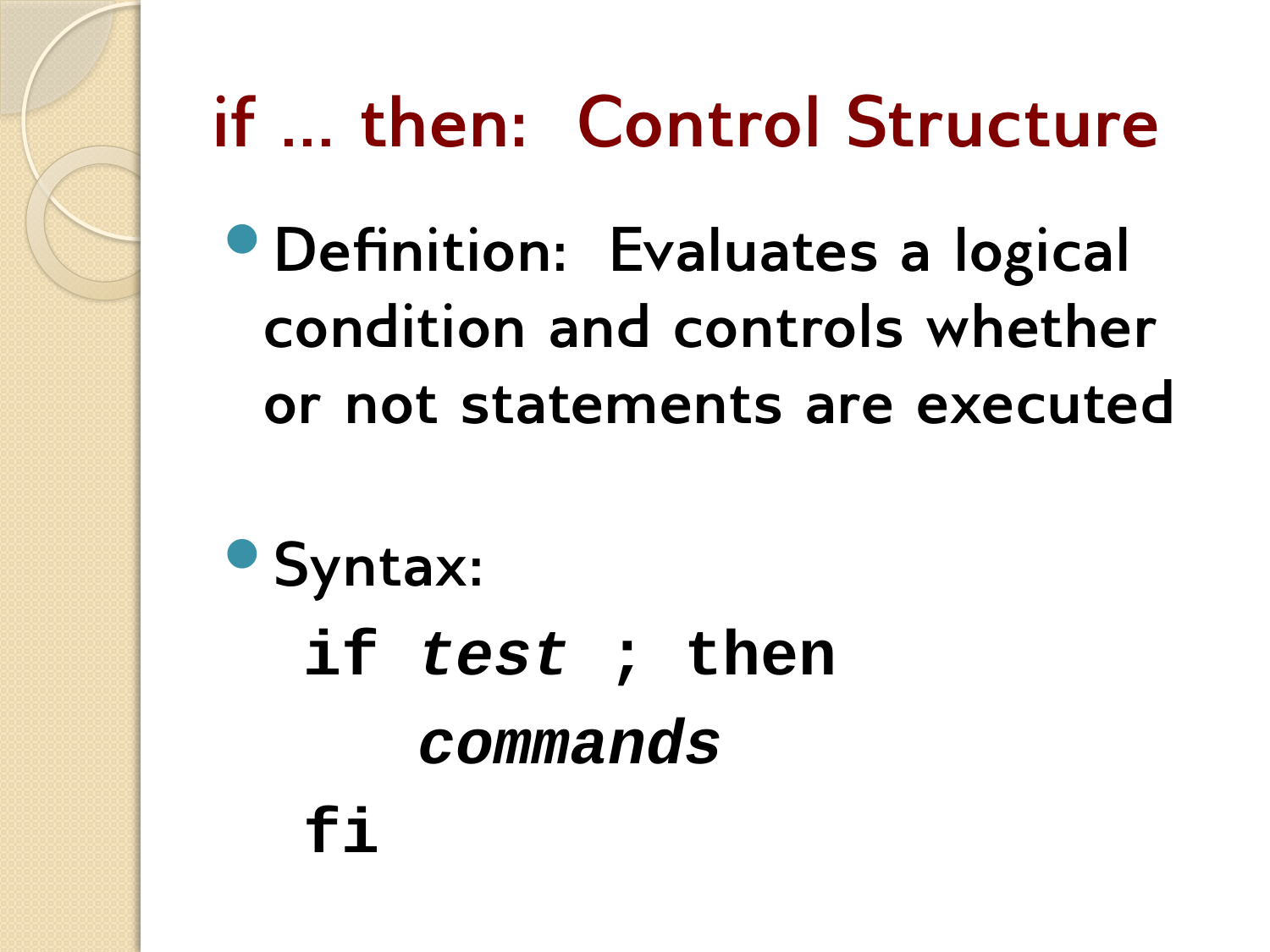

# if ... then:  Control Structure
Definition:  Evaluates a logical condition and controls whether or not statements are executed
Syntax:
if test ; then
   commands
fi